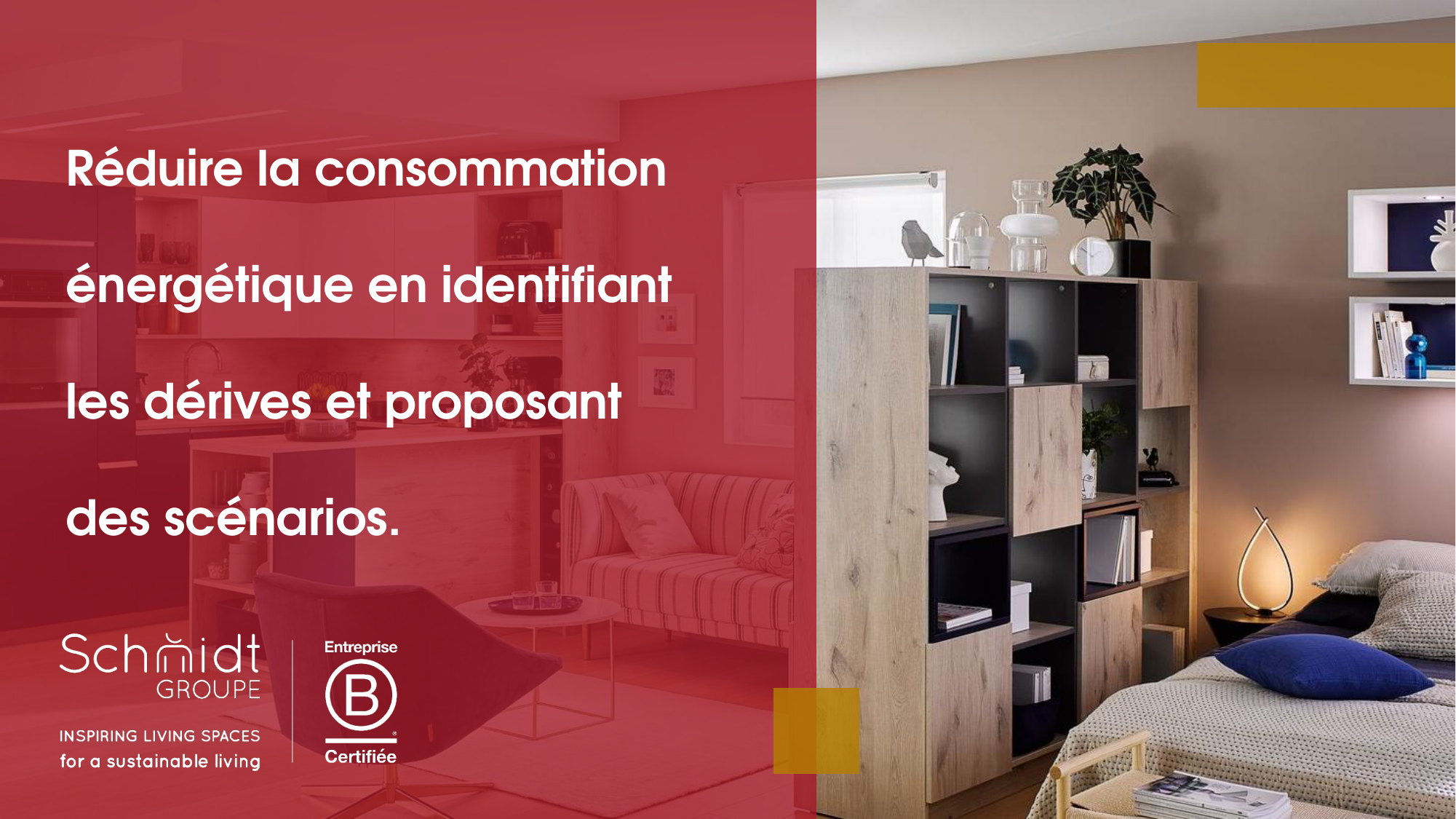

Réduire la consommation énergétique en identifiant les dérives et proposant des scénarios.